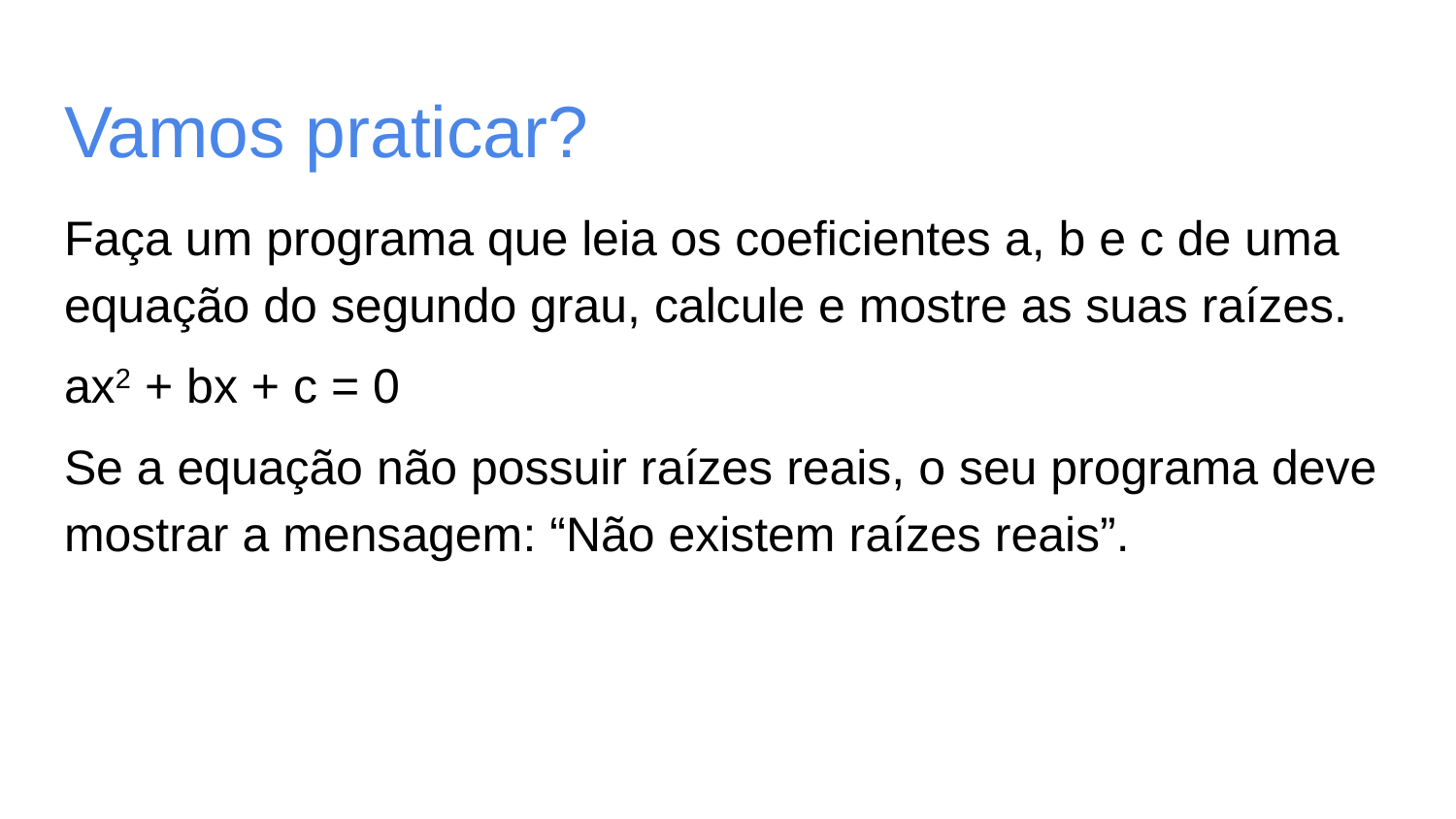

# Vamos praticar?
Faça um programa que leia os coeficientes a, b e c de uma equação do segundo grau, calcule e mostre as suas raízes.
ax2 + bx + c = 0
Se a equação não possuir raízes reais, o seu programa deve mostrar a mensagem: “Não existem raízes reais”.